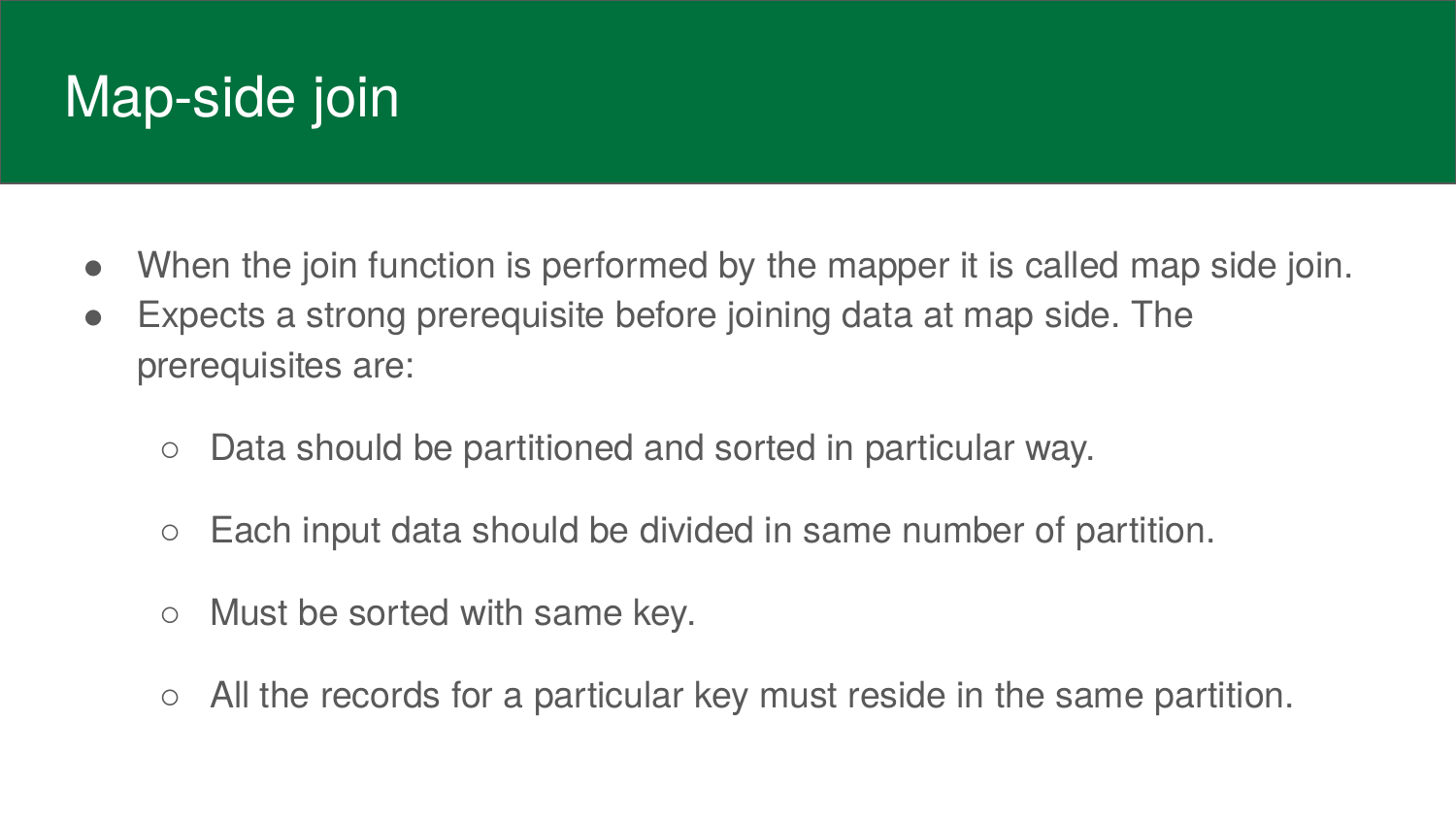

# Map-side join e Graph Querying

When the join function is performed by the mapper it is called map side join.
Expects a strong prerequisite before joining data at map side. The prerequisites are:
Data should be partitioned and sorted in particular way.
Each input data should be divided in same number of partition.
Must be sorted with same key.
All the records for a particular key must reside in the same partition.